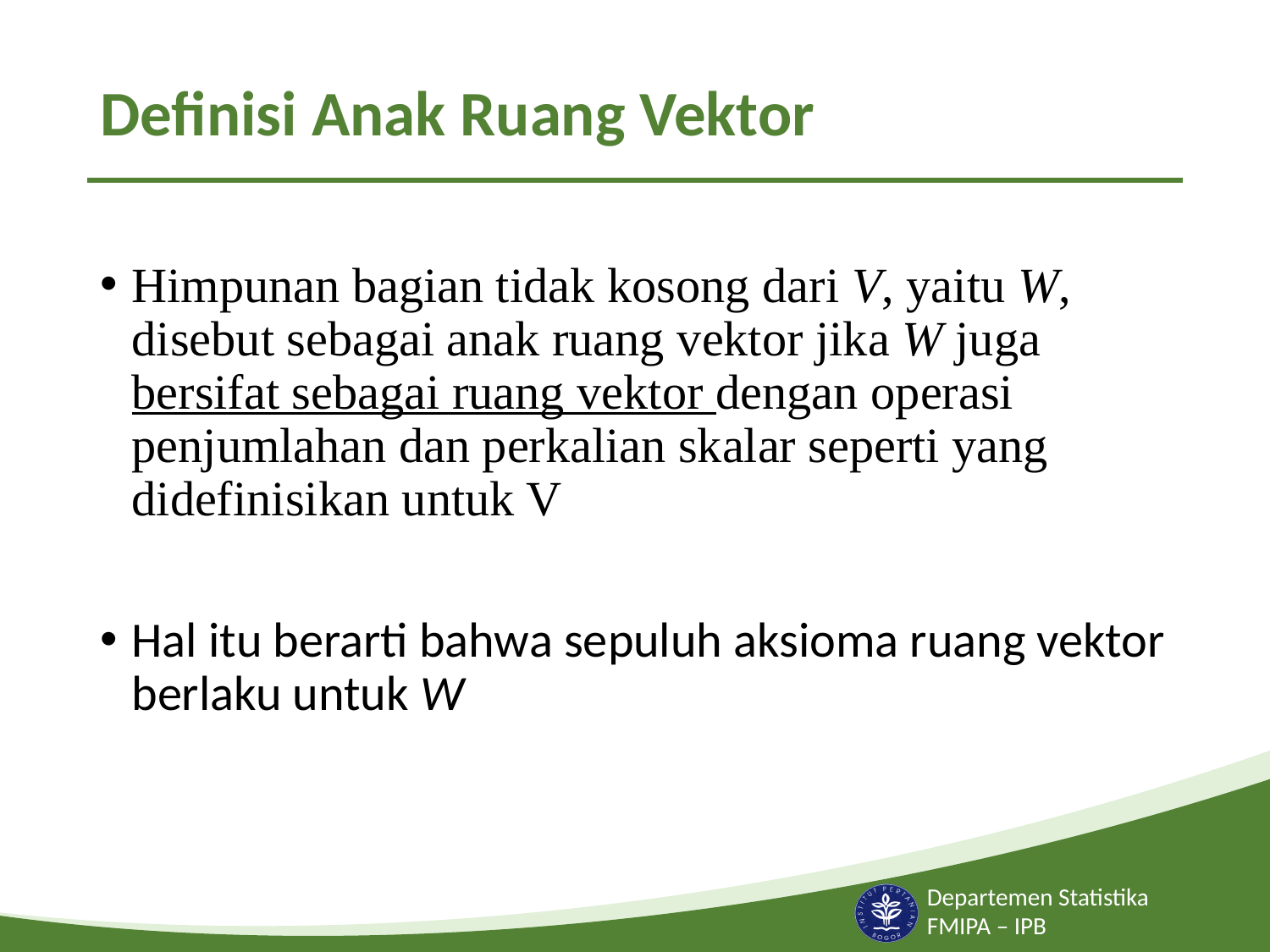

# Definisi Anak Ruang Vektor
Himpunan bagian tidak kosong dari V, yaitu W, disebut sebagai anak ruang vektor jika W juga bersifat sebagai ruang vektor dengan operasi penjumlahan dan perkalian skalar seperti yang didefinisikan untuk V

Hal itu berarti bahwa sepuluh aksioma ruang vektor berlaku untuk W